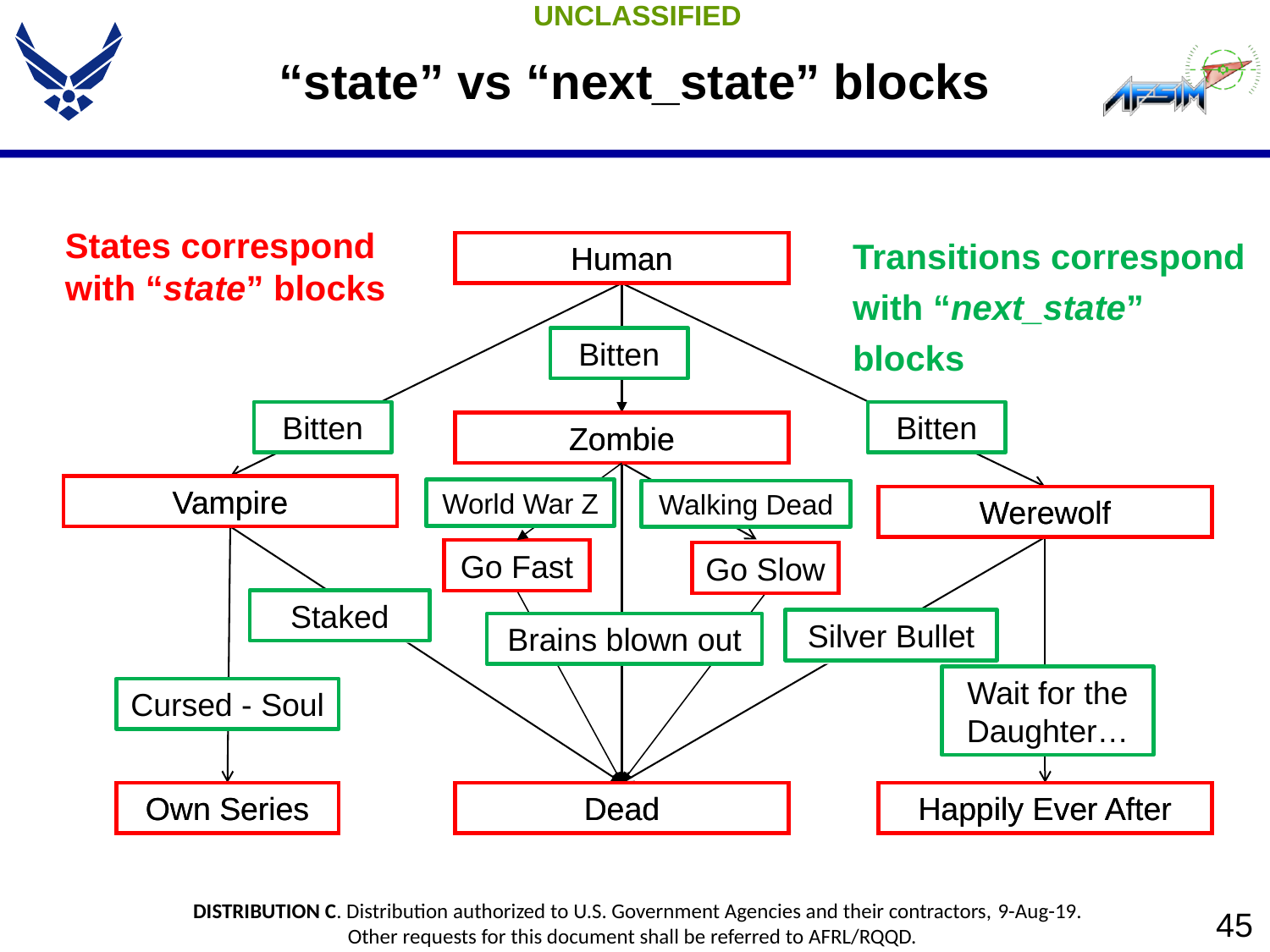

# “state” vs “next_state” blocks
States correspond with “state” blocks
Transitions correspond with “next_state” blocks
Human
Human
Bitten
Bitten
Bitten
Bitten
Bitten
Bitten
Zombie
Zombie
Vampire
Vampire
World War Z
Walking Dead
Werewolf
Werewolf
Go Fast
Go Slow
Staked
Staked
Silver Bullet
Brains blown out
Brains blown out
Silver Bullet
Wait for the Daughter…
Wait for the Daughter…
Cursed - Soul
Cursed - Soul
Own Series
Own Series
Dead
Dead
Happily Ever After
Happily Ever After